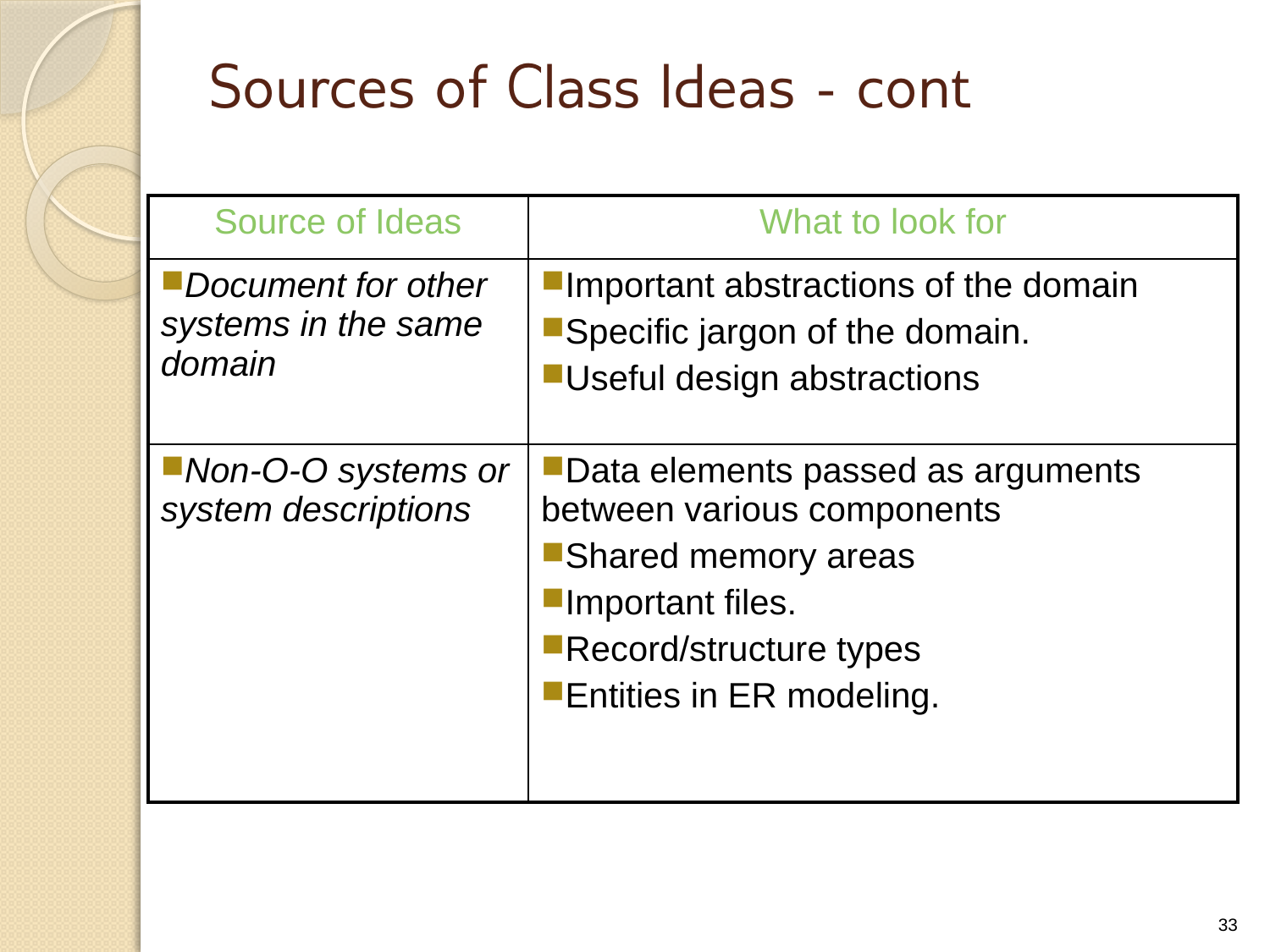

# Sources of Class Ideas - cont
| Source of Ideas | What to look for |
| --- | --- |
| Document for other systems in the same domain | Important abstractions of the domain Specific jargon of the domain. Useful design abstractions |
| Non-O-O systems or system descriptions | Data elements passed as arguments between various components Shared memory areas Important files. Record/structure types Entities in ER modeling. |
33